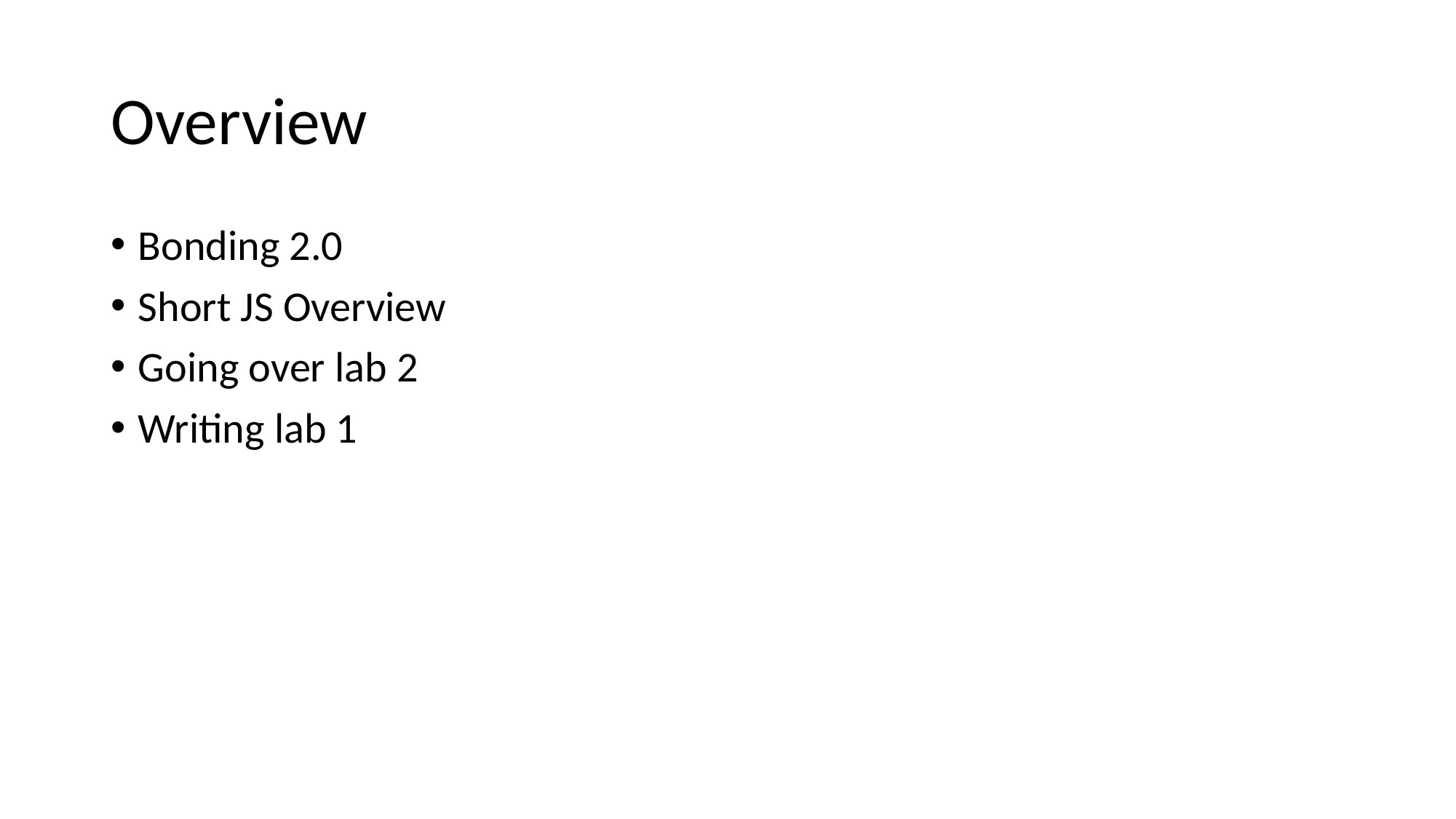

# Overview
Bonding 2.0
Short JS Overview
Going over lab 2
Writing lab 1